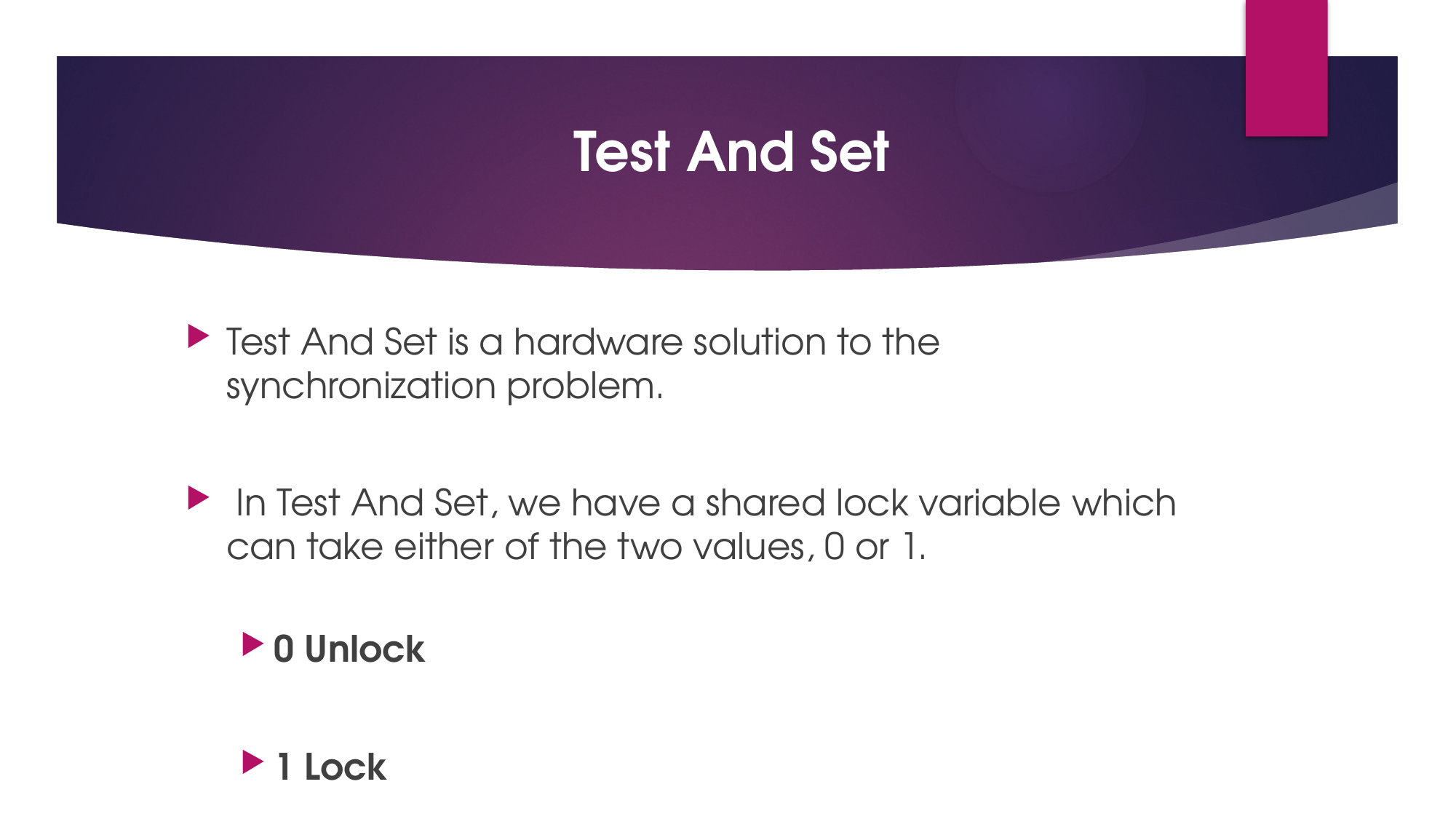

# Test And Set

Test And Set is a hardware solution to the synchronization problem.

 In Test And Set, we have a shared lock variable which can take either of the two values, 0 or 1.
0 Unlock

1 Lock